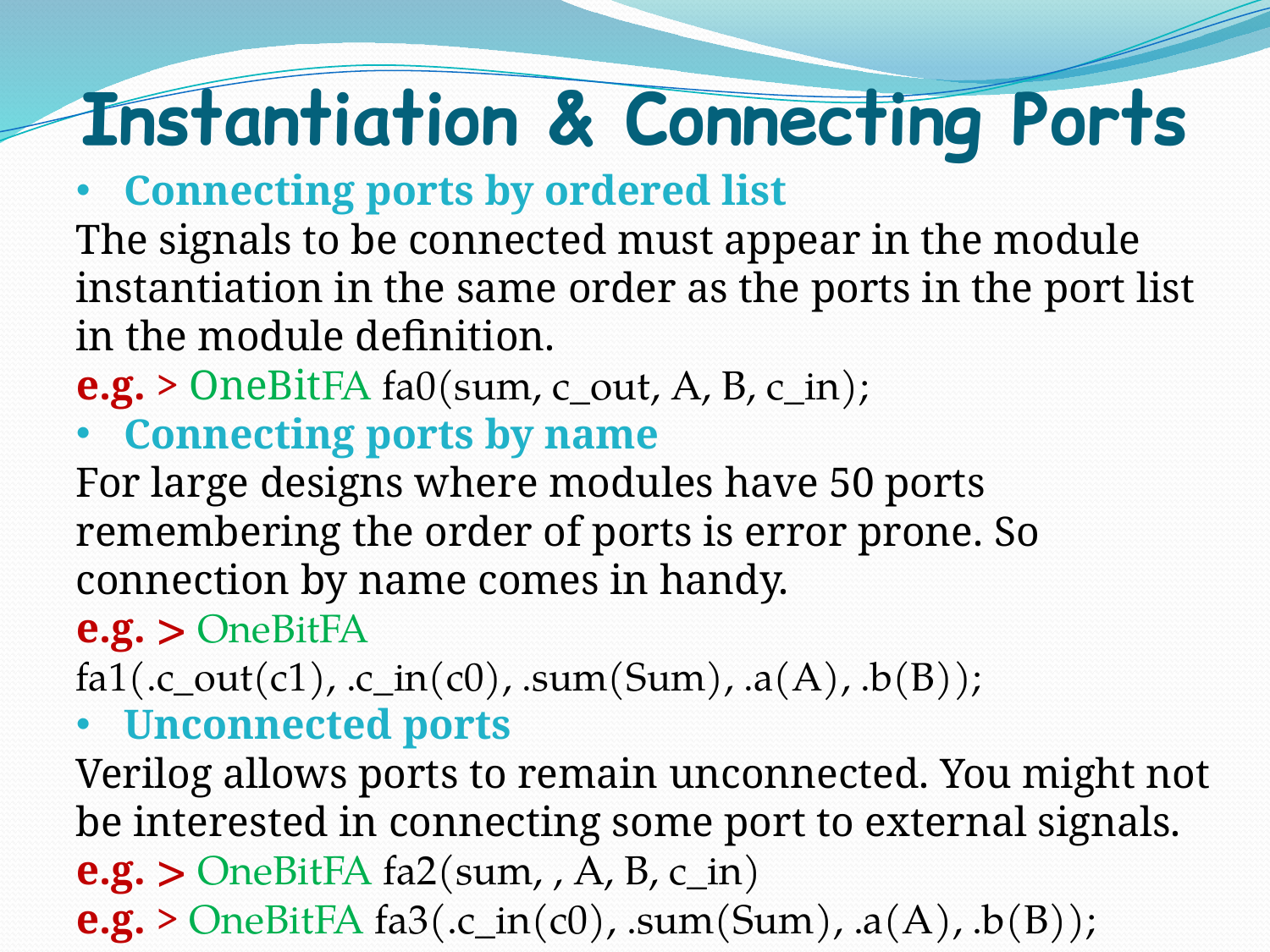

# Instantiation & Connecting Ports
Connecting ports by ordered list
The signals to be connected must appear in the module instantiation in the same order as the ports in the port list in the module definition.
e.g. > OneBitFA fa0(sum, c_out, A, B, c_in);
Connecting ports by name
For large designs where modules have 50 ports remembering the order of ports is error prone. So connection by name comes in handy.
e.g. > OneBitFA fa1(.c_out(c1), .c_in(c0), .sum(Sum), .a(A), .b(B));
Unconnected ports
Verilog allows ports to remain unconnected. You might not be interested in connecting some port to external signals.
e.g. > OneBitFA fa2(sum, , A, B, c_in)
e.g. > OneBitFA fa3(.c_in(c0), .sum(Sum), .a(A), .b(B));
           // In both examples output port c_out is unconnected.